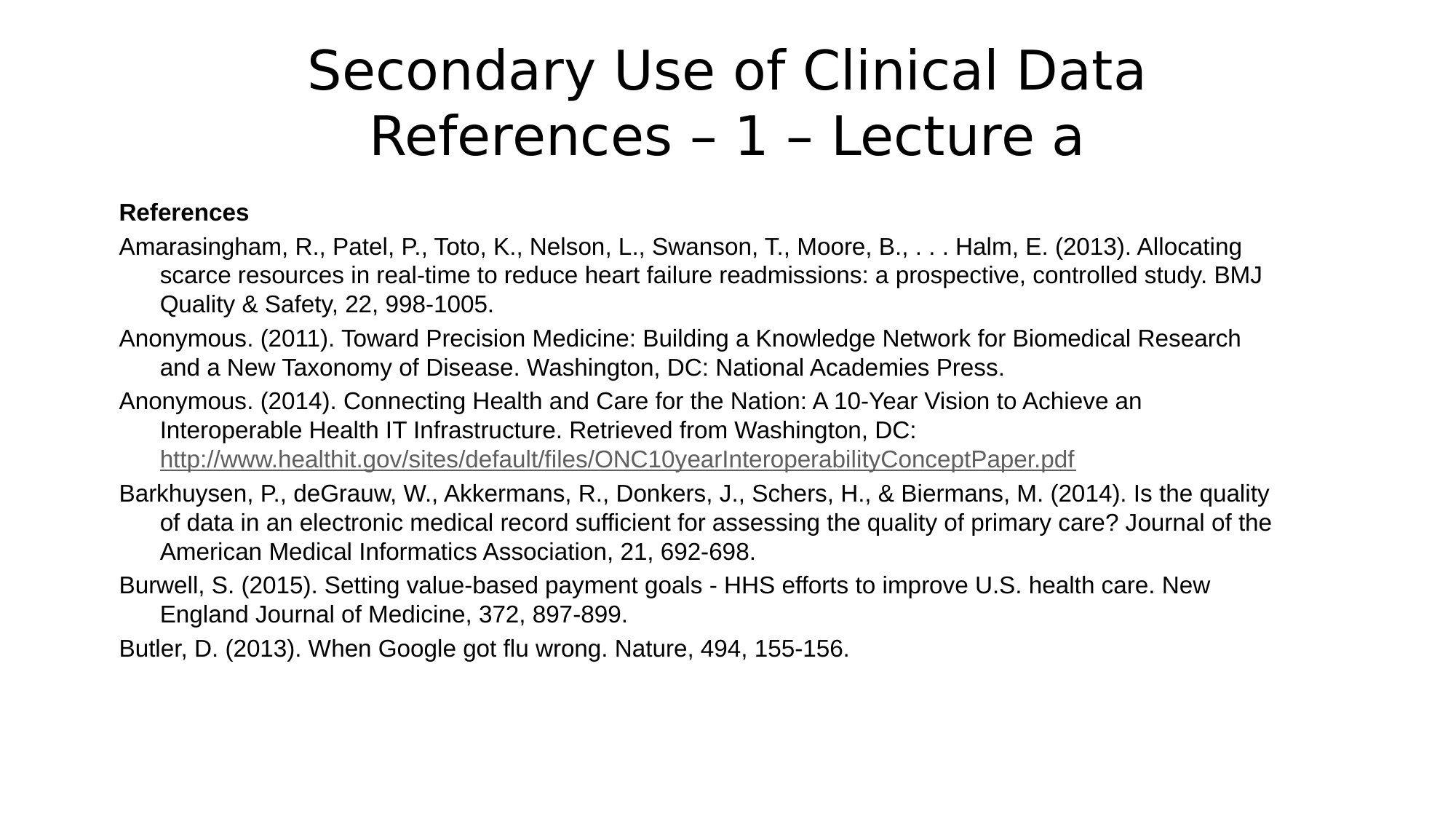

# Secondary Use of Clinical Data References – 1 – Lecture a
References
Amarasingham, R., Patel, P., Toto, K., Nelson, L., Swanson, T., Moore, B., . . . Halm, E. (2013). Allocating scarce resources in real-time to reduce heart failure readmissions: a prospective, controlled study. BMJ Quality & Safety, 22, 998-1005.
Anonymous. (2011). Toward Precision Medicine: Building a Knowledge Network for Biomedical Research and a New Taxonomy of Disease. Washington, DC: National Academies Press.
Anonymous. (2014). Connecting Health and Care for the Nation: A 10-Year Vision to Achieve an Interoperable Health IT Infrastructure. Retrieved from Washington, DC: http://www.healthit.gov/sites/default/files/ONC10yearInteroperabilityConceptPaper.pdf
Barkhuysen, P., deGrauw, W., Akkermans, R., Donkers, J., Schers, H., & Biermans, M. (2014). Is the quality of data in an electronic medical record sufficient for assessing the quality of primary care? Journal of the American Medical Informatics Association, 21, 692-698.
Burwell, S. (2015). Setting value-based payment goals - HHS efforts to improve U.S. health care. New England Journal of Medicine, 372, 897-899.
Butler, D. (2013). When Google got flu wrong. Nature, 494, 155-156.